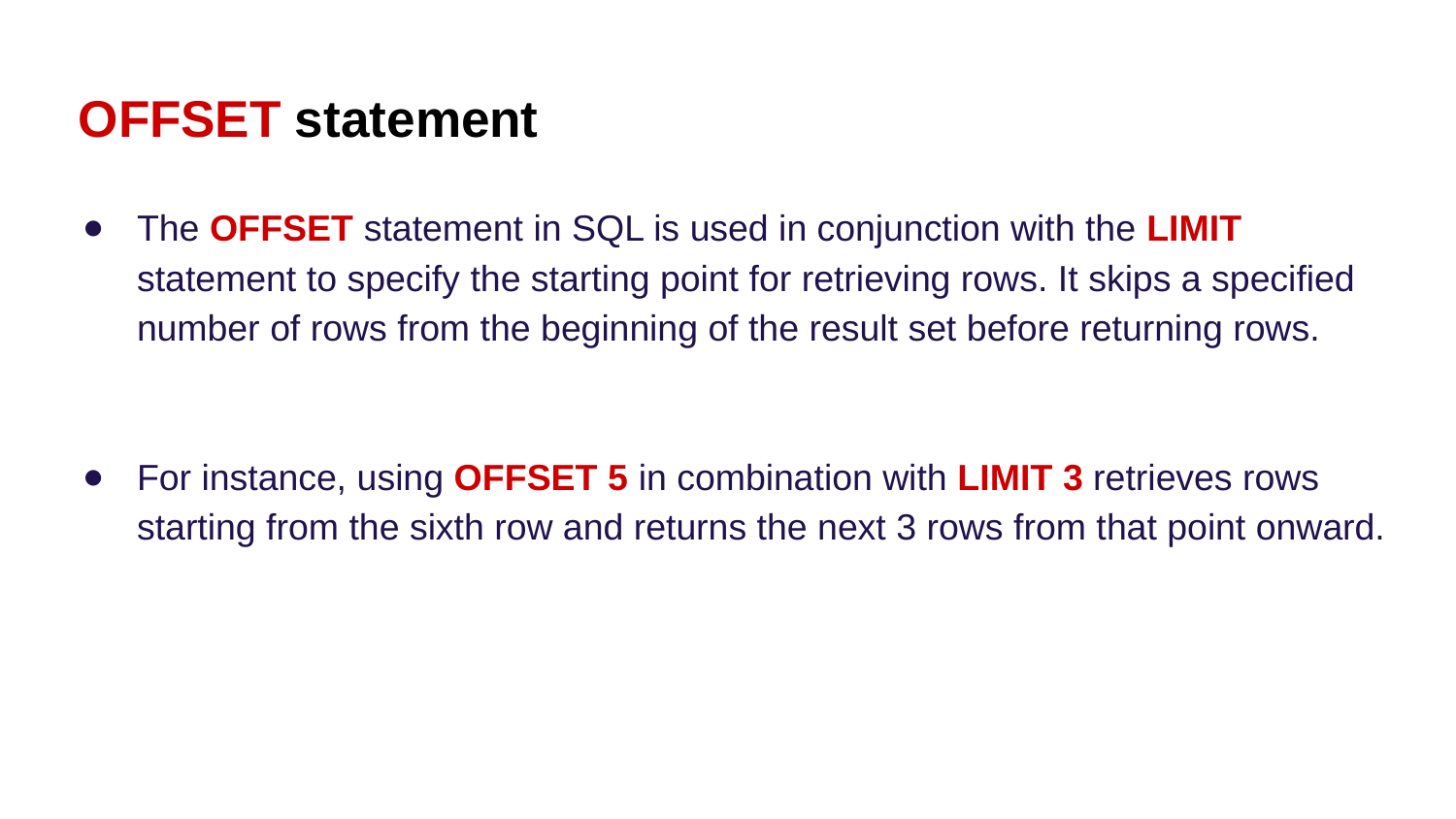

# OFFSET statement
The OFFSET statement in SQL is used in conjunction with the LIMIT statement to specify the starting point for retrieving rows. It skips a specified number of rows from the beginning of the result set before returning rows.

For instance, using OFFSET 5 in combination with LIMIT 3 retrieves rows starting from the sixth row and returns the next 3 rows from that point onward.